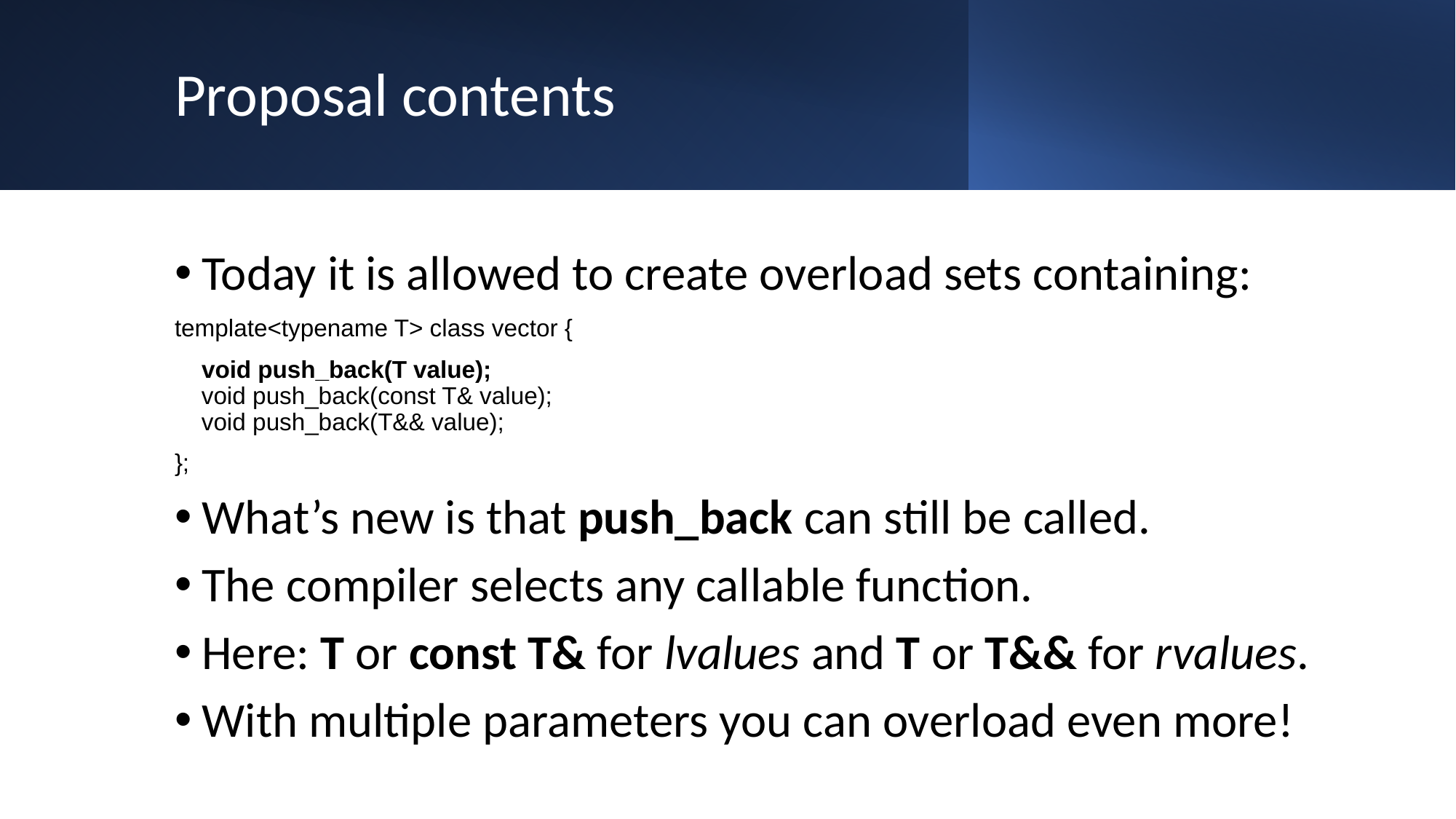

# Proposal contents
Today it is allowed to create overload sets containing:
template<typename T> class vector {
    void push_back(T value);
    void push_back(const T& value);
    void push_back(T&& value);
};
What’s new is that push_back can still be called.
The compiler selects any callable function.
Here: T or const T& for lvalues and T or T&& for rvalues.
With multiple parameters you can overload even more!